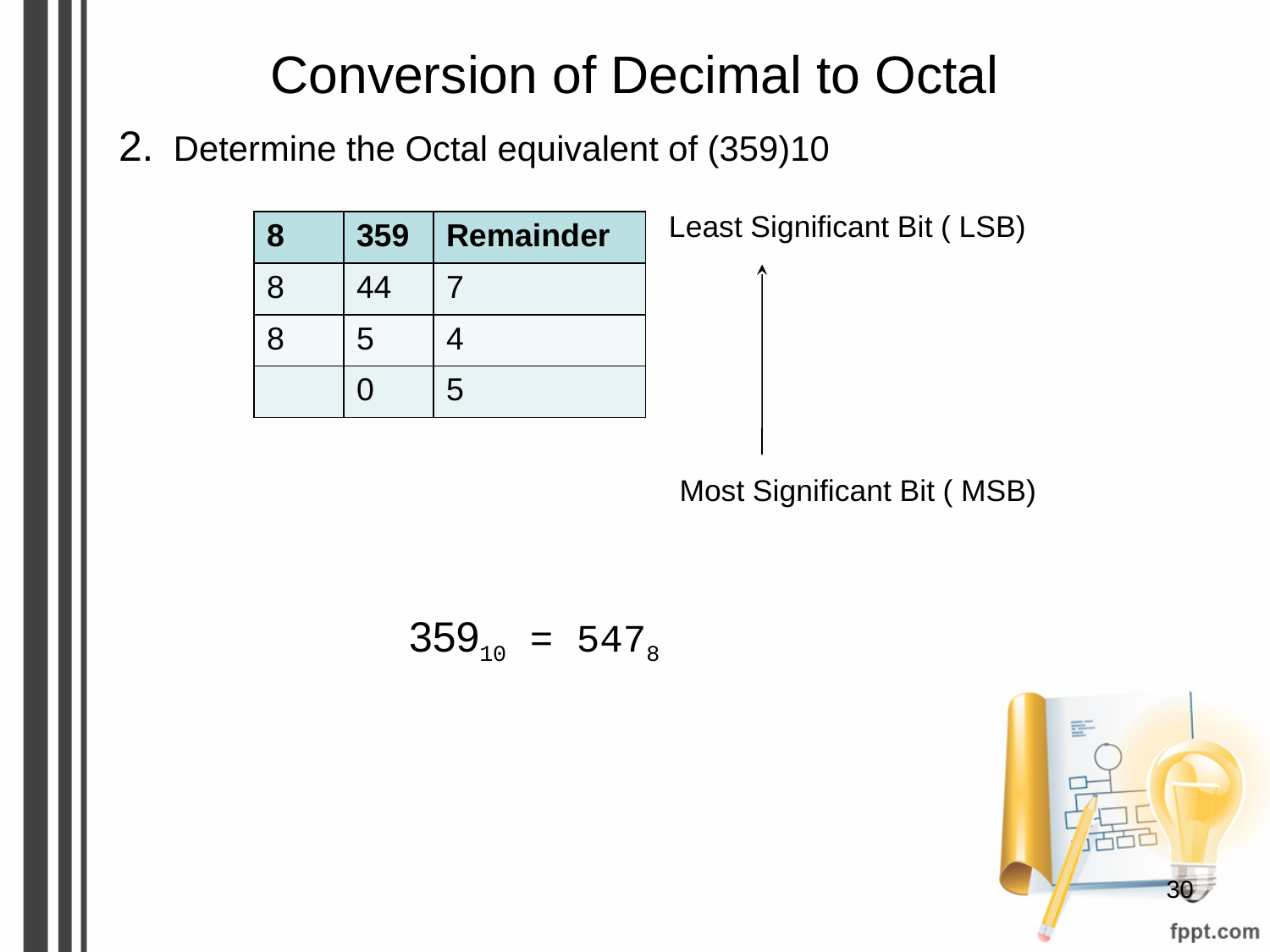

# Conversion of Decimal to Octal
2. Determine the Octal equivalent of (359)10
Least Significant Bit ( LSB)
| 8 | 359 | Remainder |
| --- | --- | --- |
| 8 | 44 | 7 |
| 8 | 5 | 4 |
|  | 0 | 5 |
Most Significant Bit ( MSB)
35910 = 5478
30